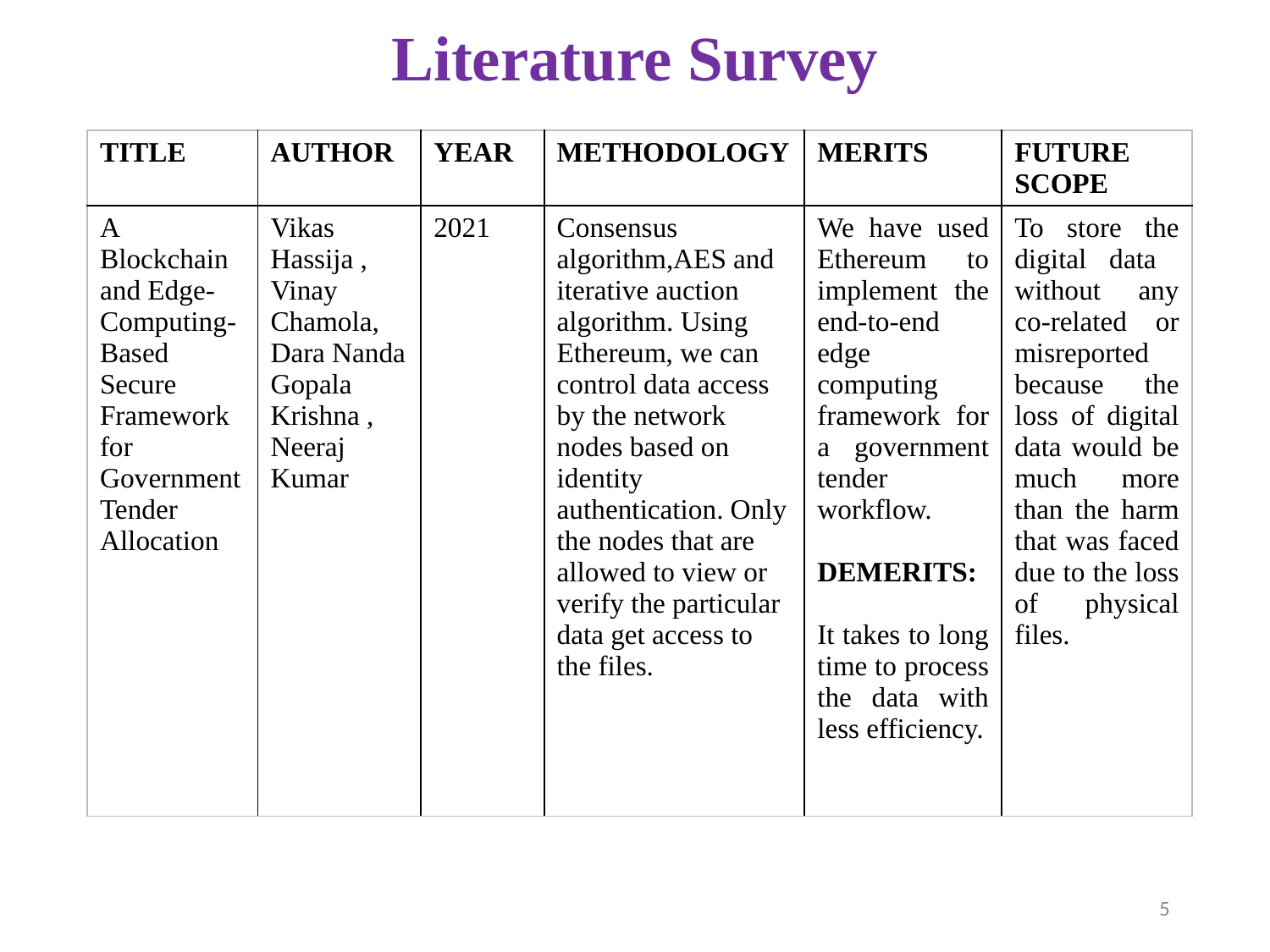

# Literature Survey
| TITLE | AUTHOR | YEAR | METHODOLOGY | MERITS | FUTURE SCOPE |
| --- | --- | --- | --- | --- | --- |
| A Blockchain and Edge-Computing-Based Secure Framework for Government Tender Allocation | Vikas Hassija , Vinay Chamola, Dara Nanda Gopala Krishna , Neeraj Kumar | 2021 | Consensus algorithm,AES and iterative auction algorithm. Using Ethereum, we can control data access by the network nodes based on identity authentication. Only the nodes that are allowed to view or verify the particular data get access to the files. | We have used Ethereum to implement the end-to-end edge computing framework for a government tender workflow. DEMERITS: It takes to long time to process the data with less efficiency. | To store the digital data without any co-related or misreported because the loss of digital data would be much more than the harm that was faced due to the loss of physical files. |
5